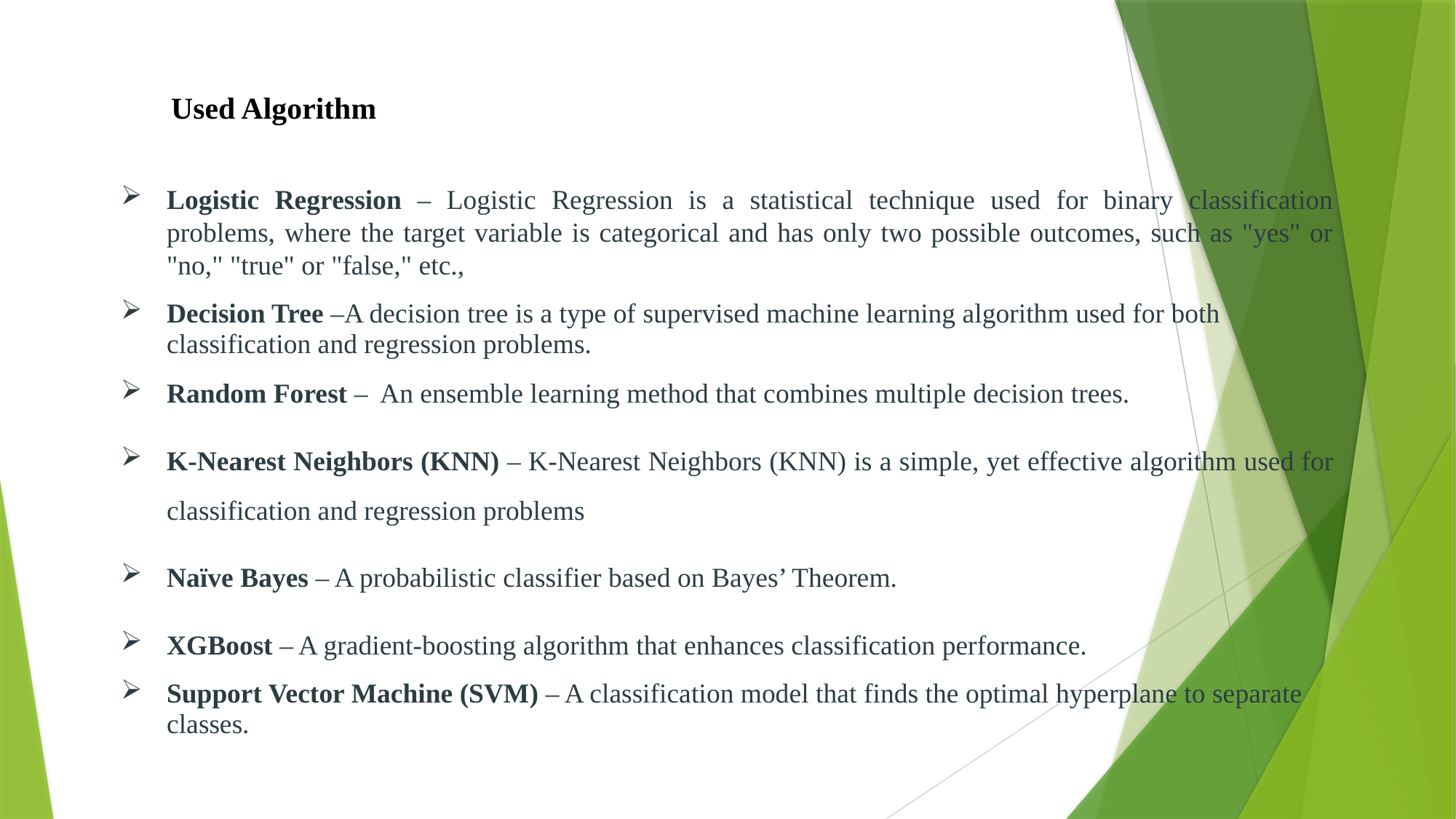

Used Algorithm

Logistic Regression – Logistic Regression is a statistical technique used for binary classification problems, where the target variable is categorical and has only two possible outcomes, such as "yes" or "no," "true" or "false," etc.,
Decision Tree –A decision tree is a type of supervised machine learning algorithm used for both classification and regression problems.
Random Forest –  An ensemble learning method that combines multiple decision trees.
K-Nearest Neighbors (KNN) – K-Nearest Neighbors (KNN) is a simple, yet effective algorithm used for classification and regression problems
Naïve Bayes – A probabilistic classifier based on Bayes’ Theorem.
XGBoost – A gradient-boosting algorithm that enhances classification performance.
Support Vector Machine (SVM) – A classification model that finds the optimal hyperplane to separate classes.